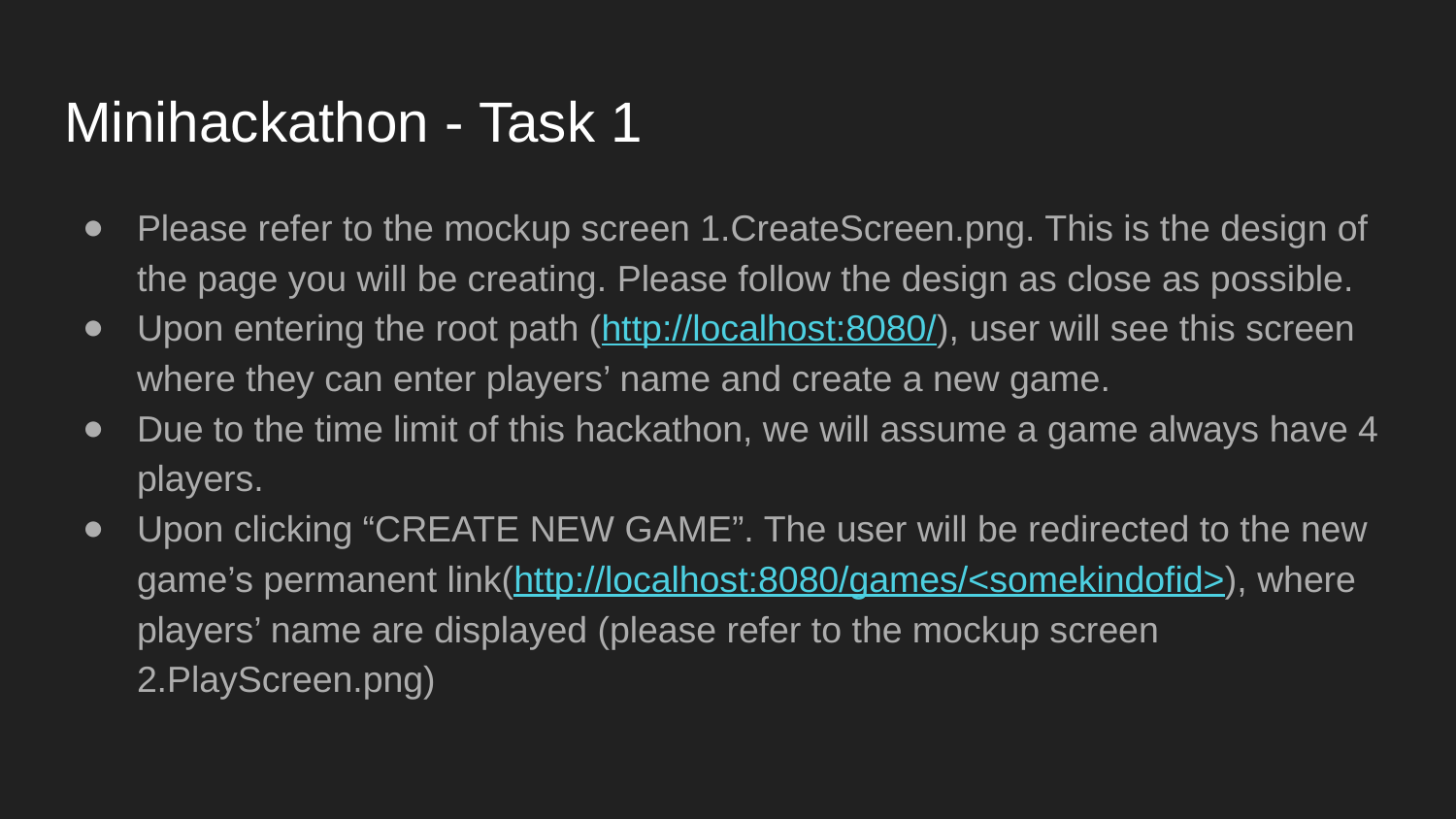

# Minihackathon - Task 1
Please refer to the mockup screen 1.CreateScreen.png. This is the design of the page you will be creating. Please follow the design as close as possible.
Upon entering the root path (http://localhost:8080/), user will see this screen where they can enter players’ name and create a new game.
Due to the time limit of this hackathon, we will assume a game always have 4 players.
Upon clicking “CREATE NEW GAME”. The user will be redirected to the new game’s permanent link(http://localhost:8080/games/<somekindofid>), where players’ name are displayed (please refer to the mockup screen 2.PlayScreen.png)